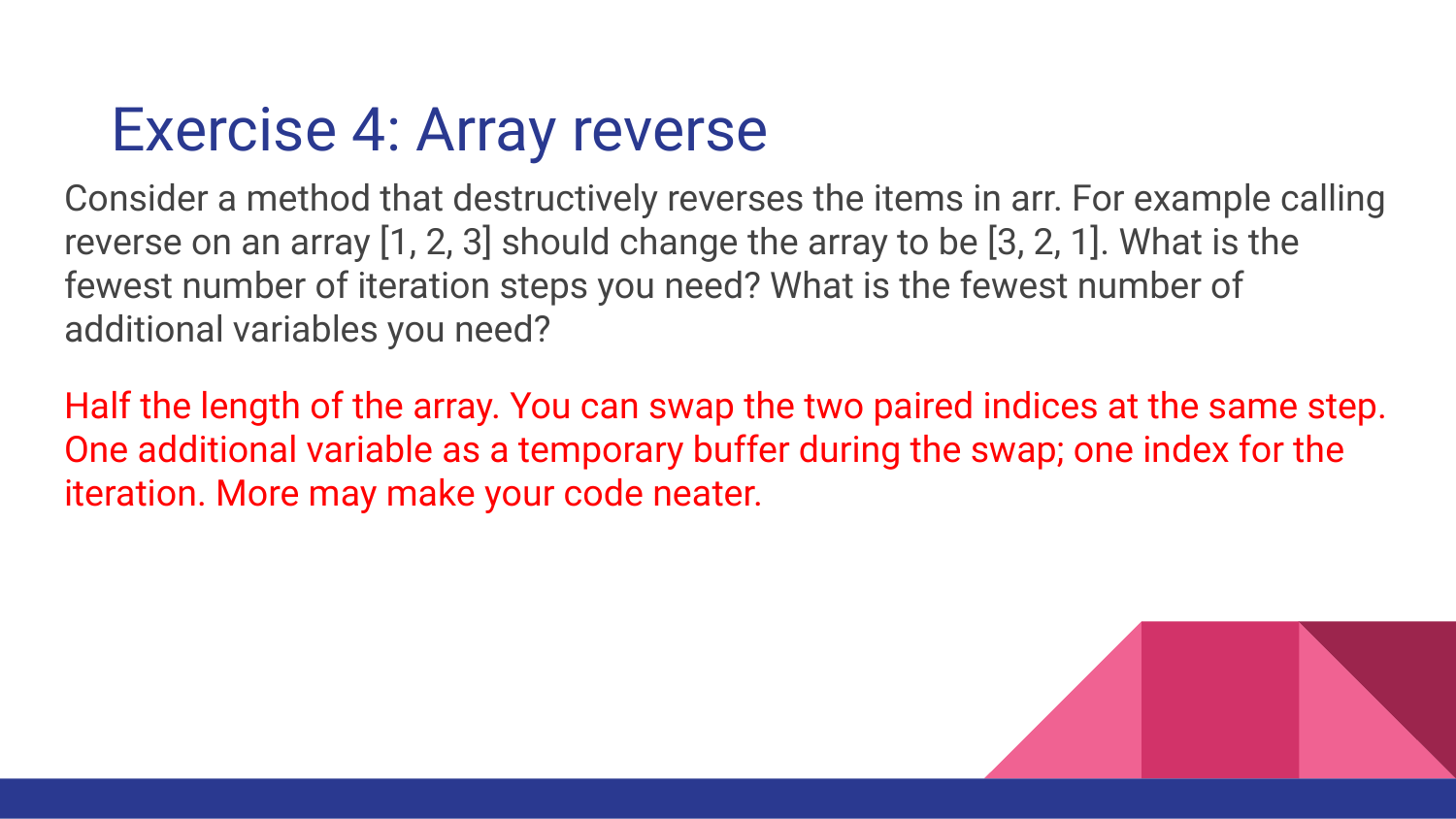

# Exercise 4: Array reverse
Consider a method that destructively reverses the items in arr. For example calling reverse on an array [1, 2, 3] should change the array to be [3, 2, 1]. What is the fewest number of iteration steps you need? What is the fewest number of additional variables you need?
Half the length of the array. You can swap the two paired indices at the same step. One additional variable as a temporary buffer during the swap; one index for the iteration. More may make your code neater.